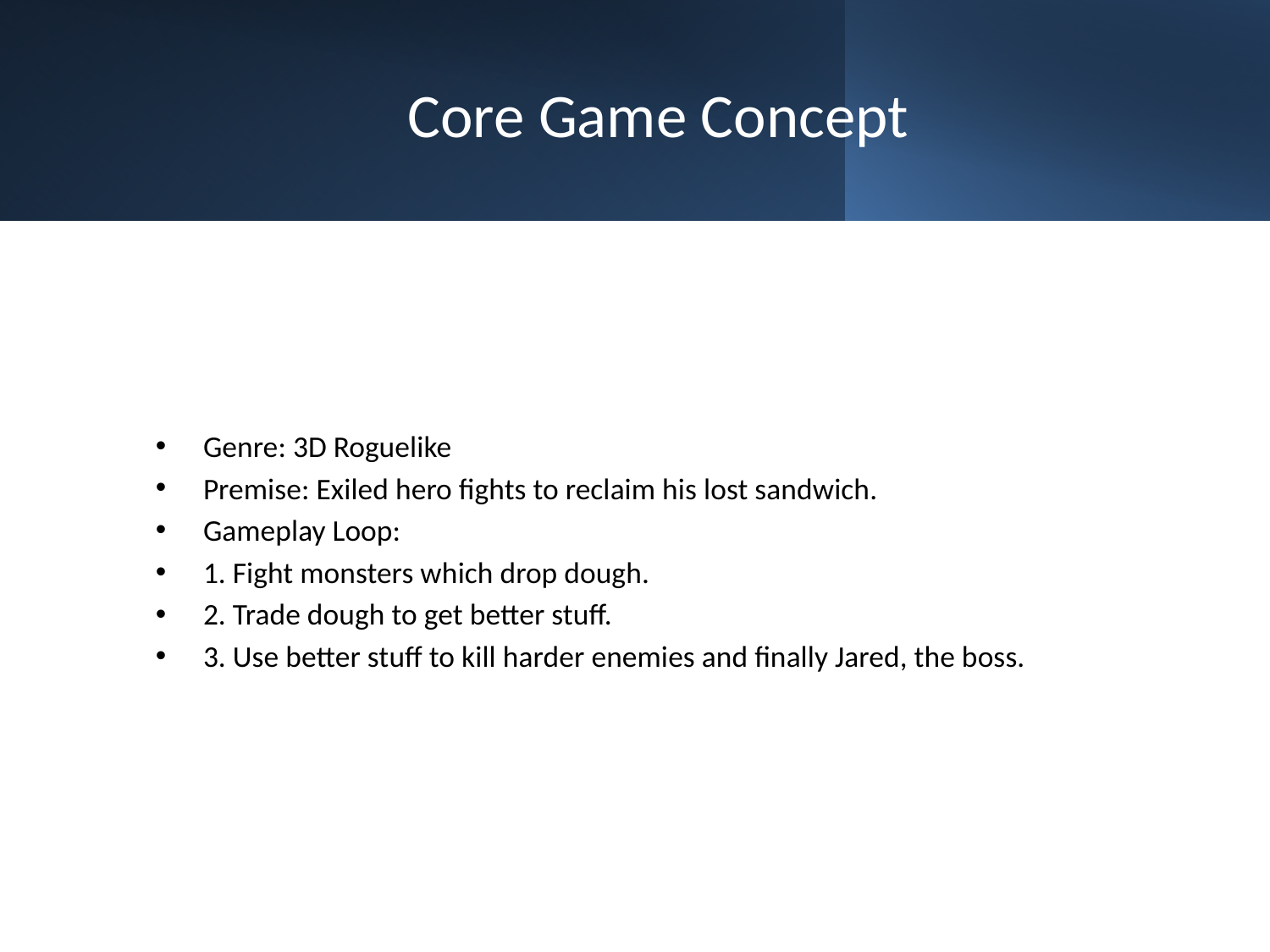

# Core Game Concept

Genre: 3D Roguelike
Premise: Exiled hero fights to reclaim his lost sandwich.
Gameplay Loop:
1. Fight monsters which drop dough.
2. Trade dough to get better stuff.
3. Use better stuff to kill harder enemies and finally Jared, the boss.